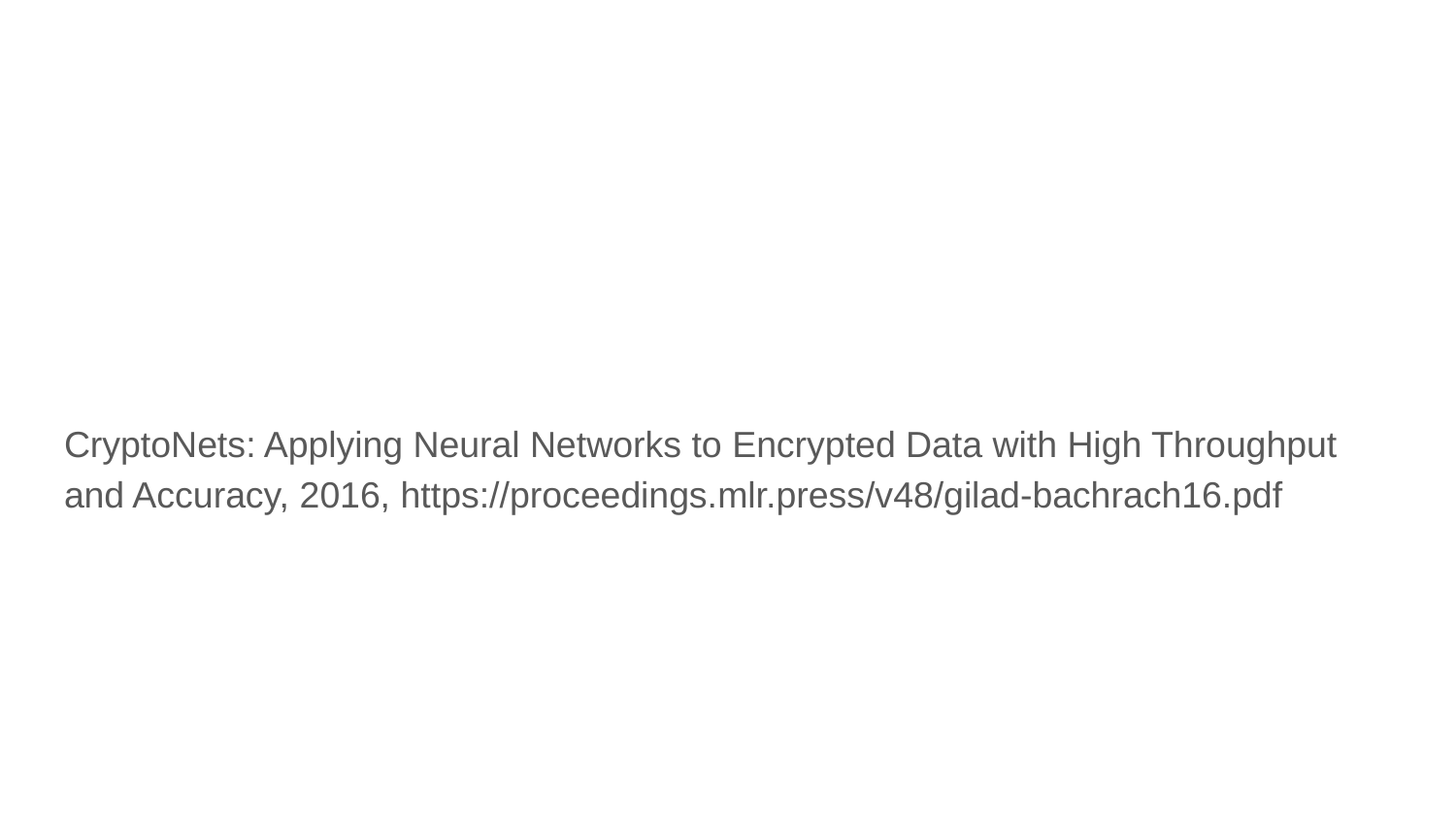

#

CryptoNets: Applying Neural Networks to Encrypted Data with High Throughput and Accuracy, 2016, https://proceedings.mlr.press/v48/gilad-bachrach16.pdf